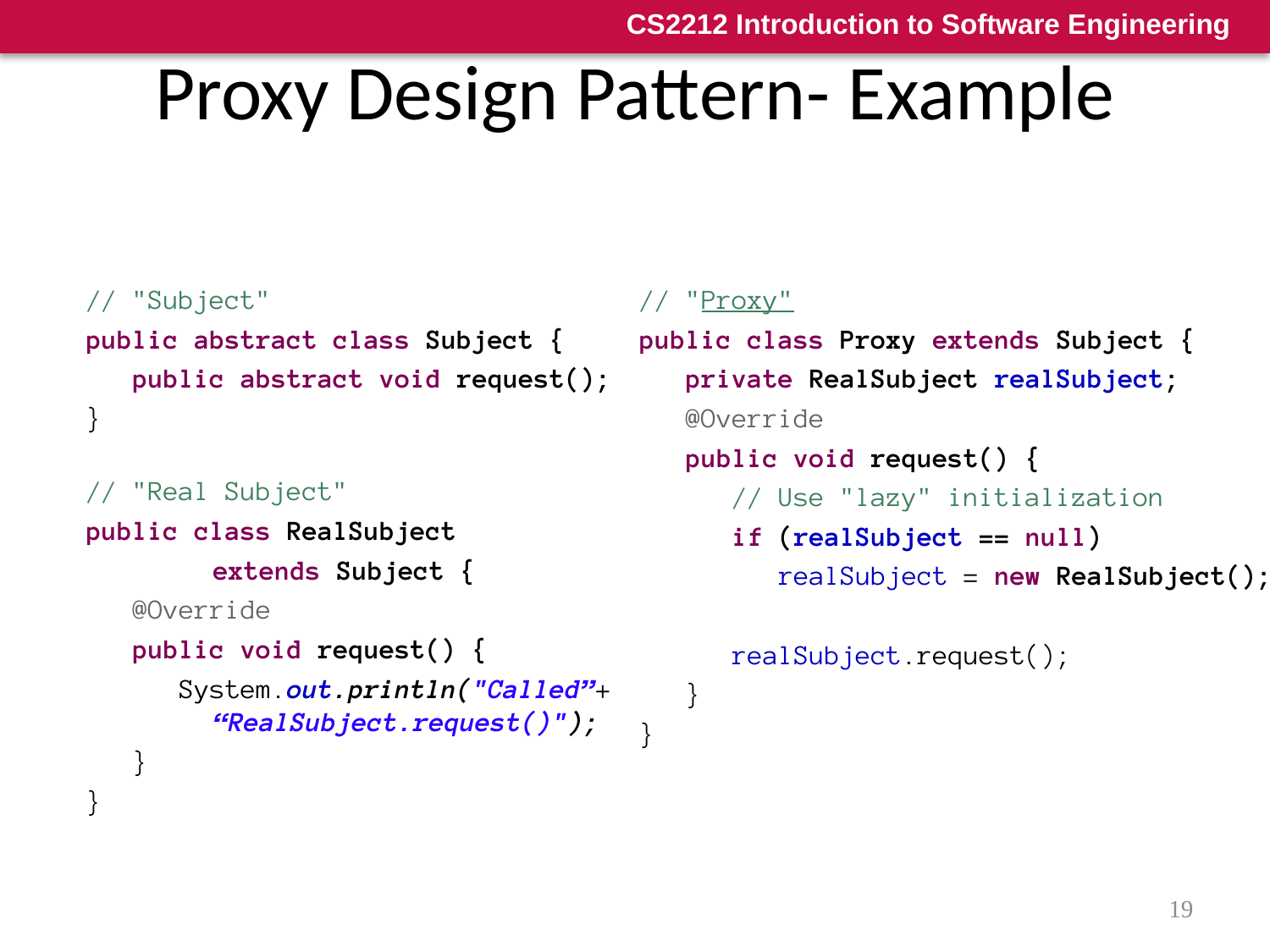

# Proxy Design Pattern- Example
// "Subject"
public abstract class Subject {
   public abstract void request();
}
// "Real Subject"
public class RealSubject
	extends Subject {
   @Override
   public void request() {
      System.out.println("Called”+ 	“RealSubject.request()");
   }
}
// "Proxy"
public class Proxy extends Subject {
   private RealSubject realSubject;
   @Override
   public void request() {
      // Use "lazy" initialization
      if (realSubject == null)
         realSubject = new RealSubject();

      realSubject.request();
   }
}
19